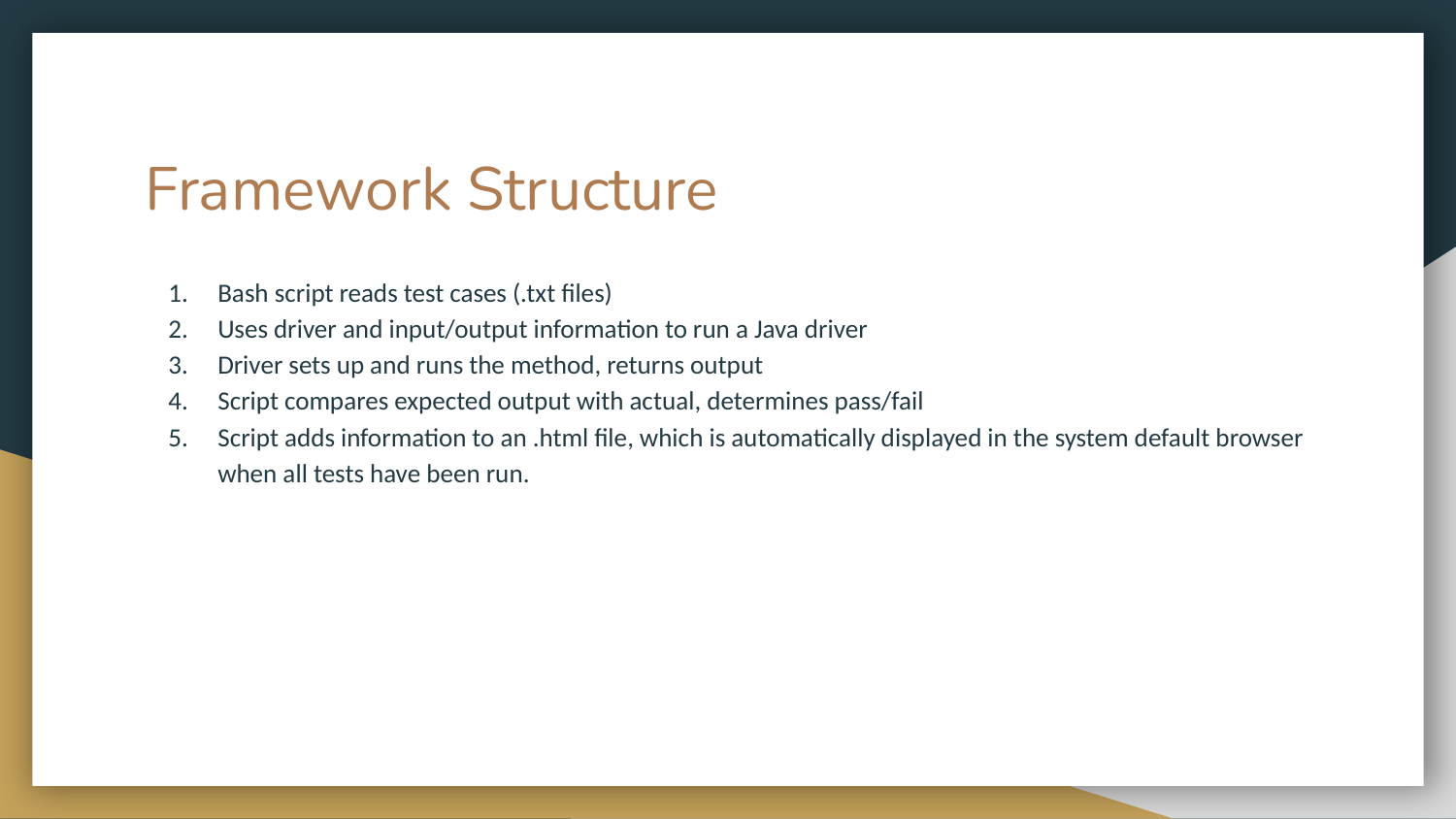

# Framework Structure
Bash script reads test cases (.txt files)
Uses driver and input/output information to run a Java driver
Driver sets up and runs the method, returns output
Script compares expected output with actual, determines pass/fail
Script adds information to an .html file, which is automatically displayed in the system default browser when all tests have been run.